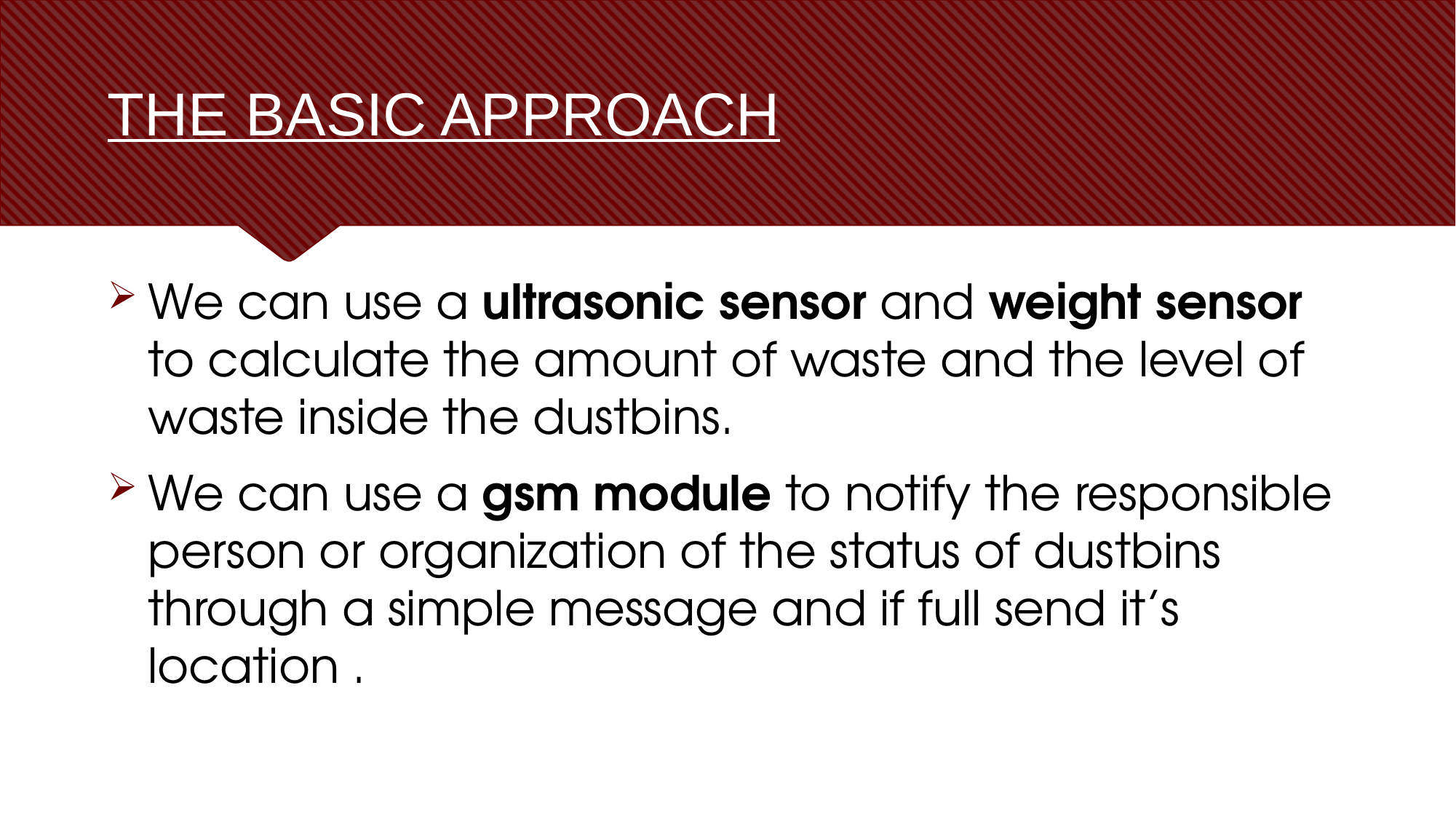

# THE BASIC APPROACH
We can use a ultrasonic sensor and weight sensor to calculate the amount of waste and the level of waste inside the dustbins.
We can use a gsm module to notify the responsible person or organization of the status of dustbins through a simple message and if full send it’s location .